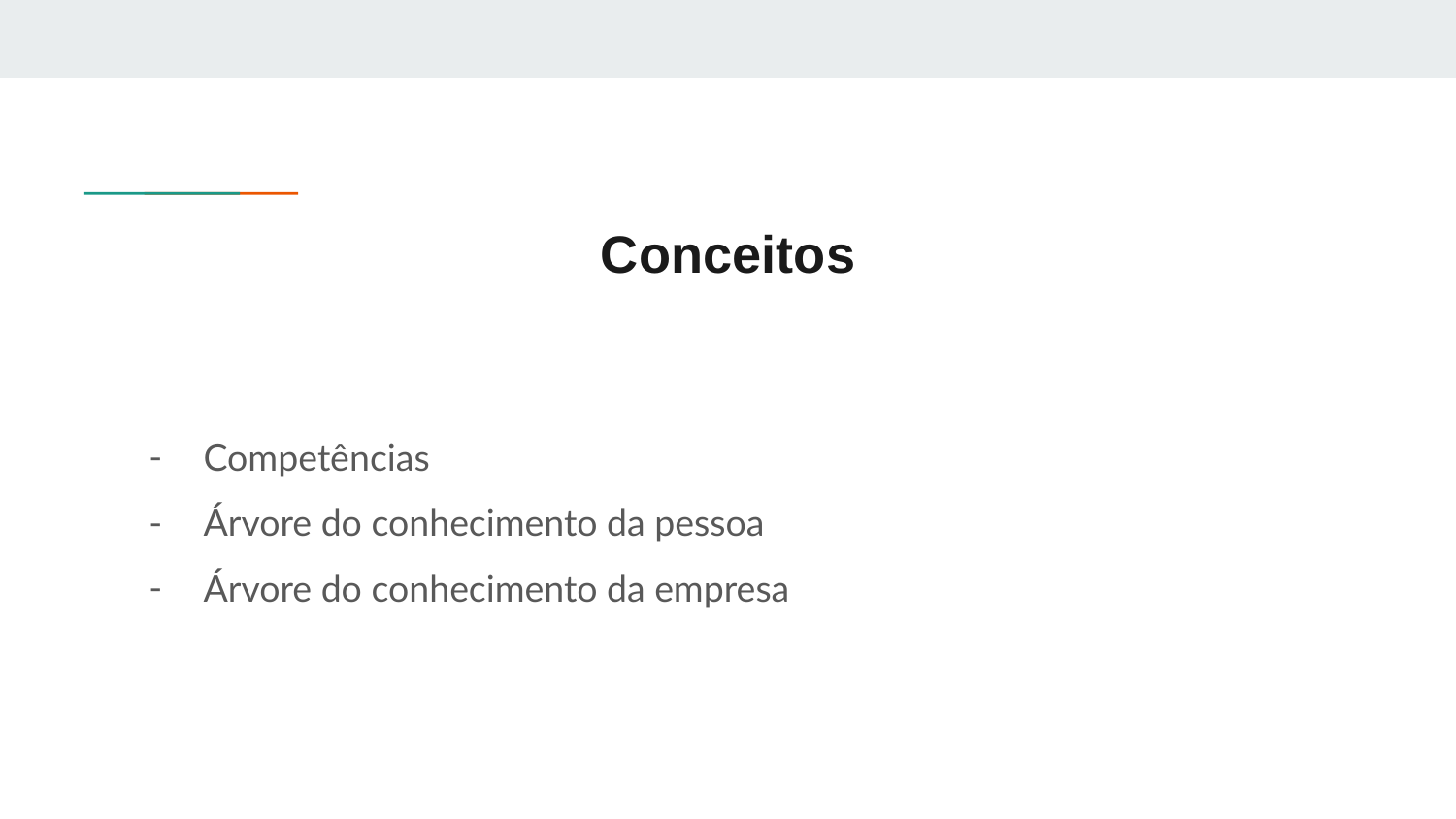

# Conceitos
Competências
Árvore do conhecimento da pessoa
Árvore do conhecimento da empresa